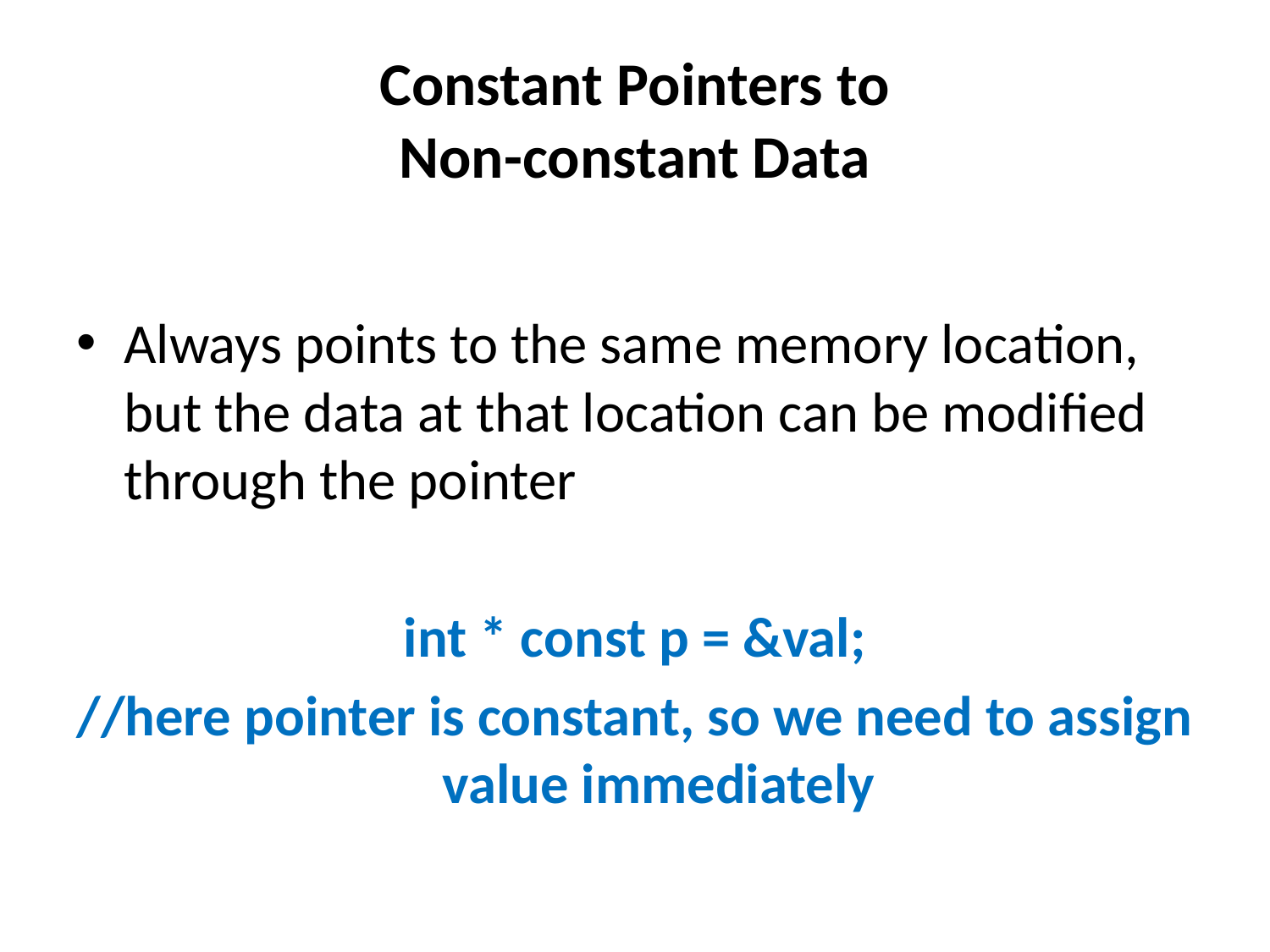

# Constant Pointers to Non-constant Data

Always points to the same memory location, but the data at that location can be modified through the pointer

int * const p = &val;
//here pointer is constant, so we need to assign value immediately